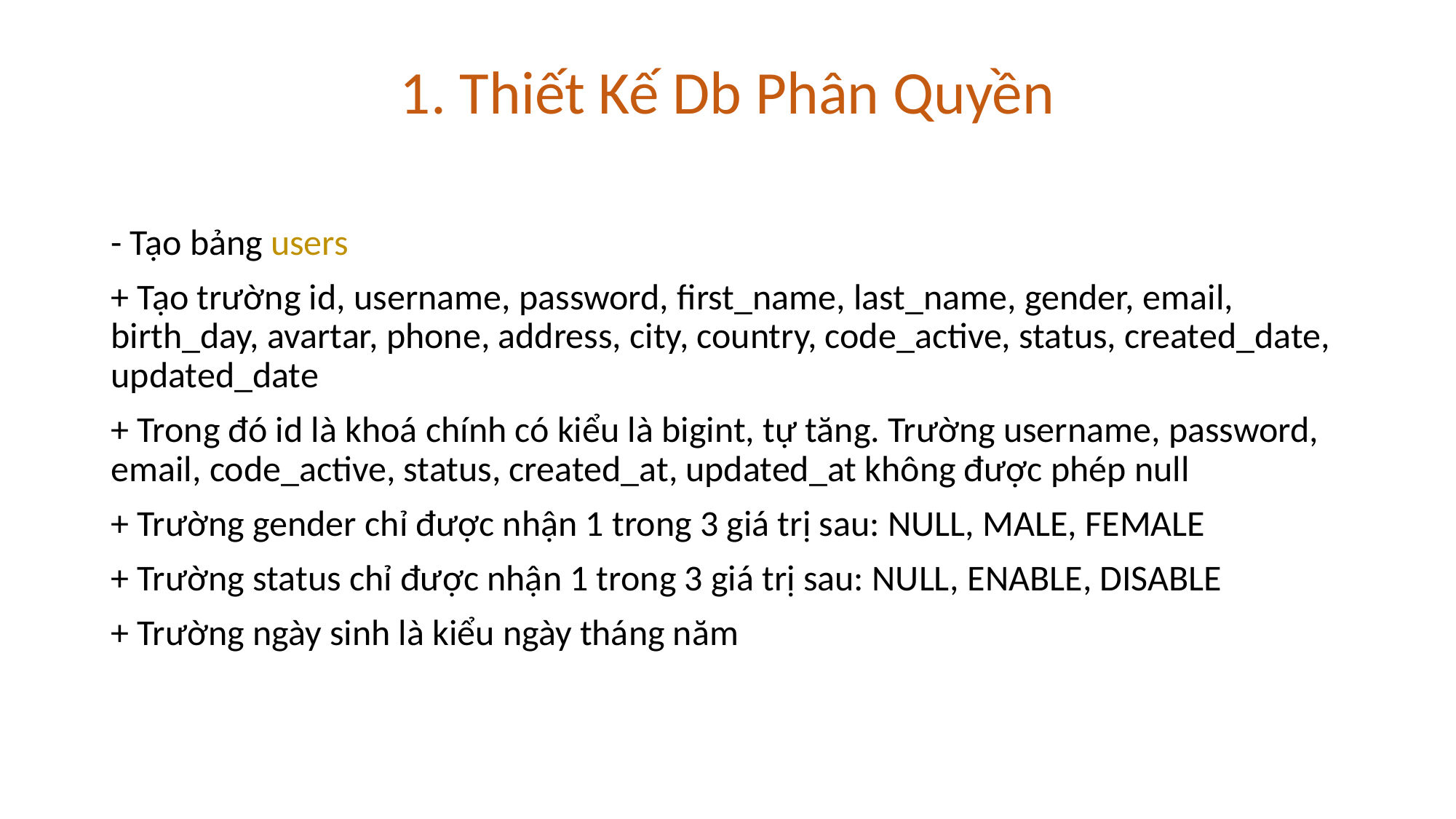

1. Thiết Kế Db Phân Quyền
- Tạo bảng users
+ Tạo trường id, username, password, first_name, last_name, gender, email, birth_day, avartar, phone, address, city, country, code_active, status, created_date, updated_date
+ Trong đó id là khoá chính có kiểu là bigint, tự tăng. Trường username, password, email, code_active, status, created_at, updated_at không được phép null
+ Trường gender chỉ được nhận 1 trong 3 giá trị sau: NULL, MALE, FEMALE
+ Trường status chỉ được nhận 1 trong 3 giá trị sau: NULL, ENABLE, DISABLE
+ Trường ngày sinh là kiểu ngày tháng năm